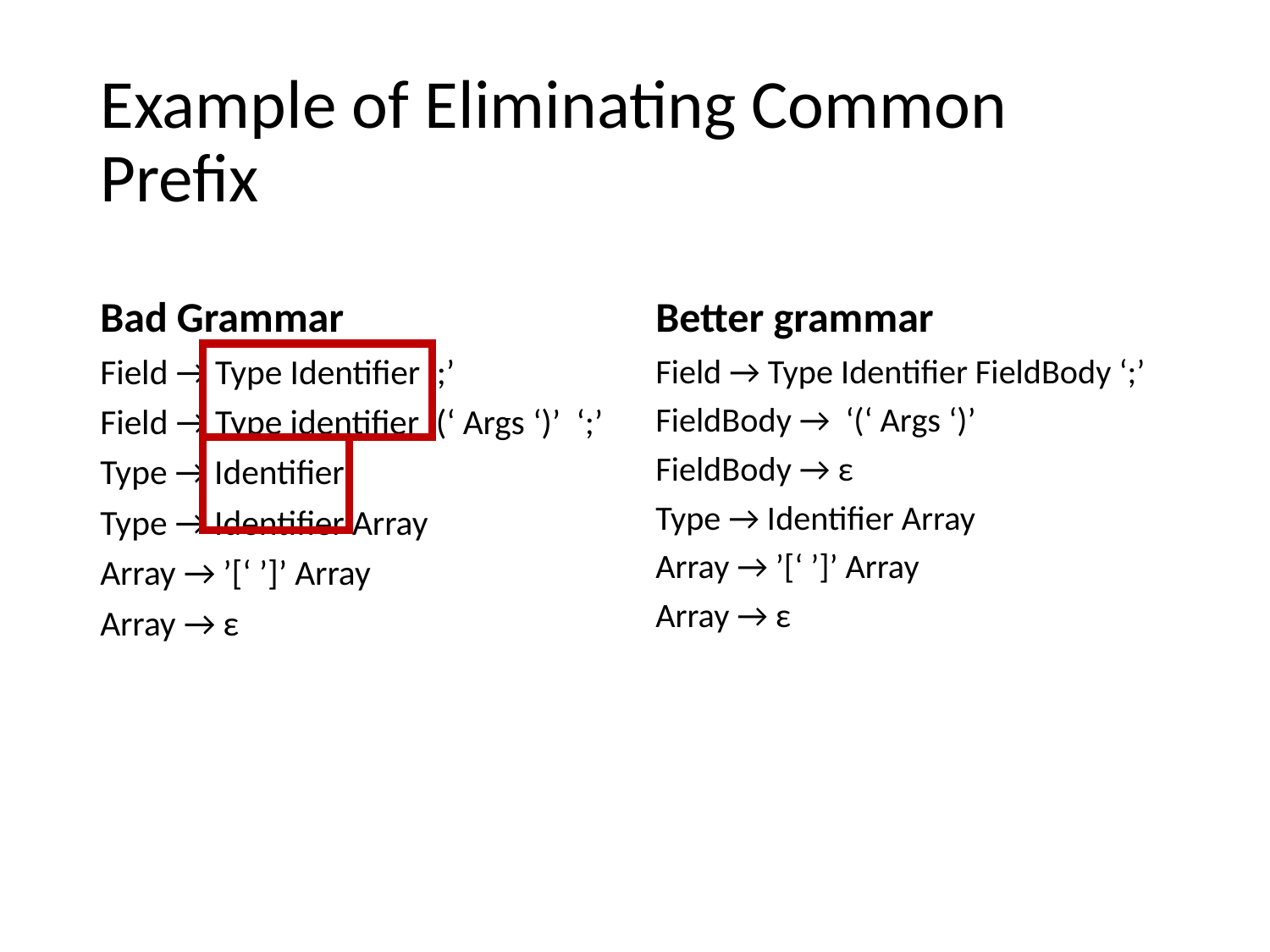

# Example of Eliminating Common Prefix
Bad Grammar
Better grammar

Field → Type Identifier ‘;’
Field → Type identifier ‘(‘ Args ‘)’  ‘;’
Type → Identifier
Type → Identifier Array
Array → ’[‘ ’]’ Array
Array → ε
Field → Type Identifier FieldBody ‘;’
FieldBody →  ‘(‘ Args ‘)’
FieldBody → ε
Type → Identifier Array
Array → ’[‘ ’]’ Array
Array → ε